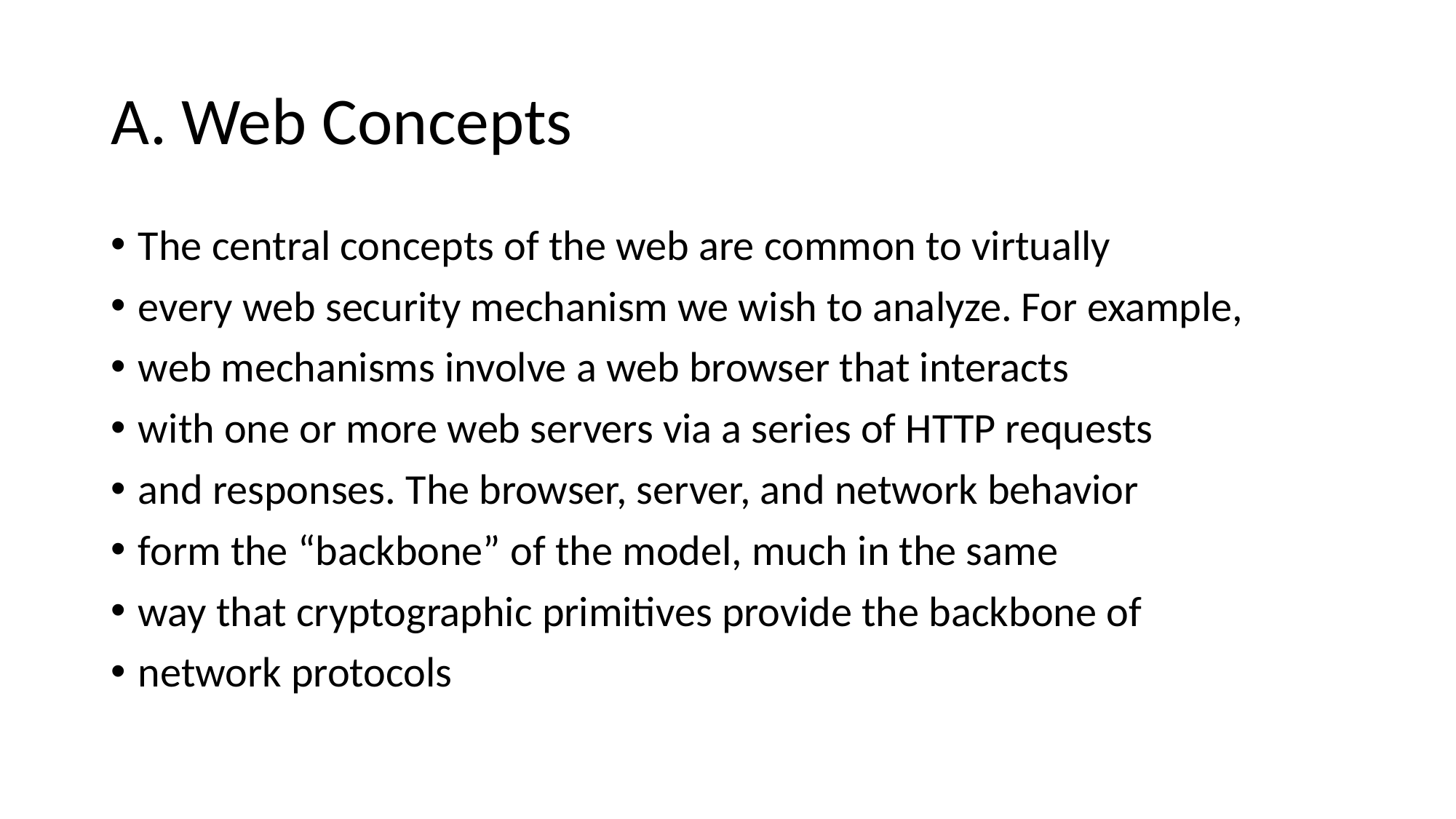

# A. Web Concepts
The central concepts of the web are common to virtually
every web security mechanism we wish to analyze. For example,
web mechanisms involve a web browser that interacts
with one or more web servers via a series of HTTP requests
and responses. The browser, server, and network behavior
form the “backbone” of the model, much in the same
way that cryptographic primitives provide the backbone of
network protocols